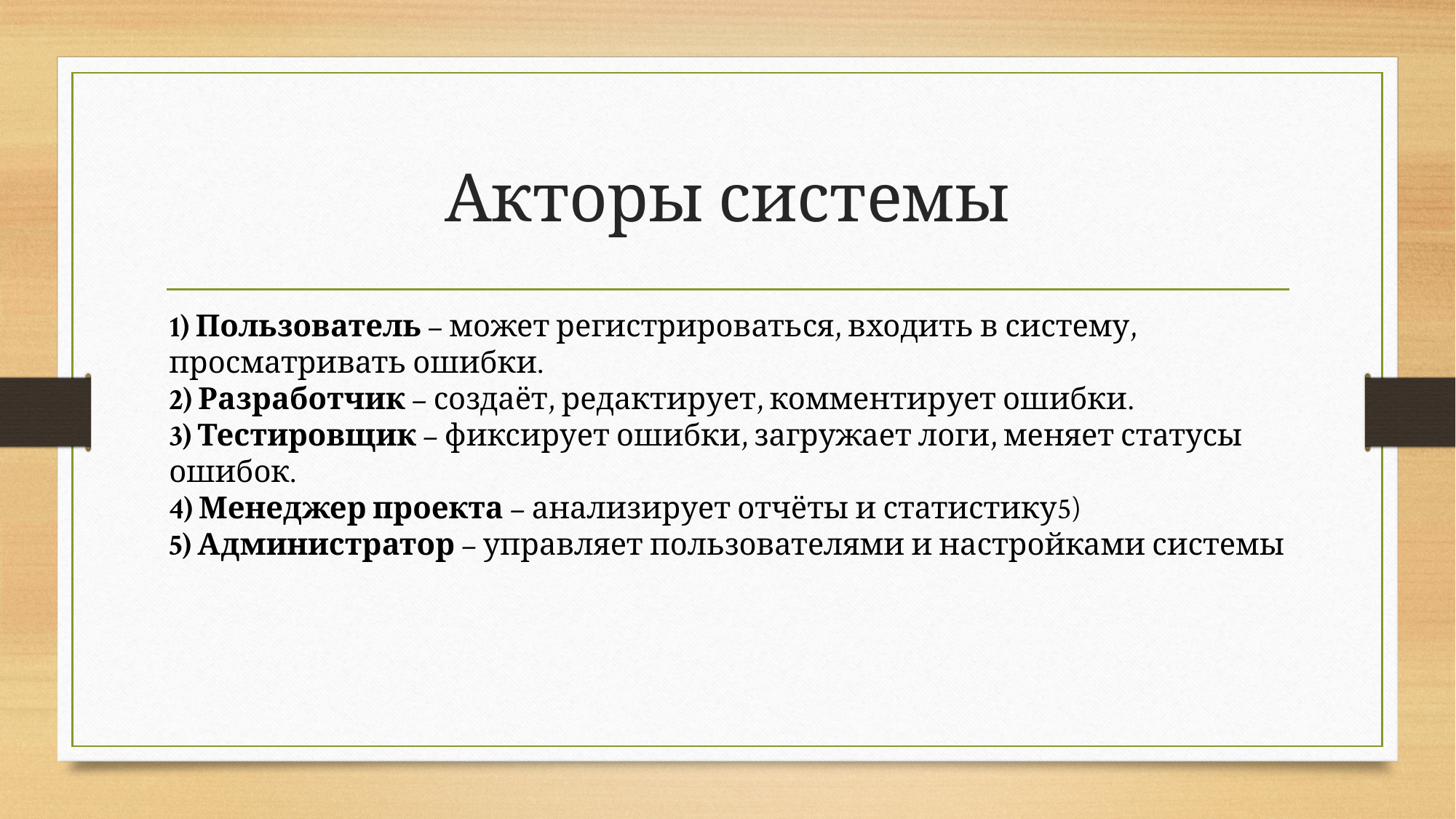

# Акторы системы
1) Пользователь – может регистрироваться, входить в систему, просматривать ошибки.
2) Разработчик – создаёт, редактирует, комментирует ошибки.
3) Тестировщик – фиксирует ошибки, загружает логи, меняет статусы ошибок.
4) Менеджер проекта – анализирует отчёты и статистику5)
5) Администратор – управляет пользователями и настройками системы